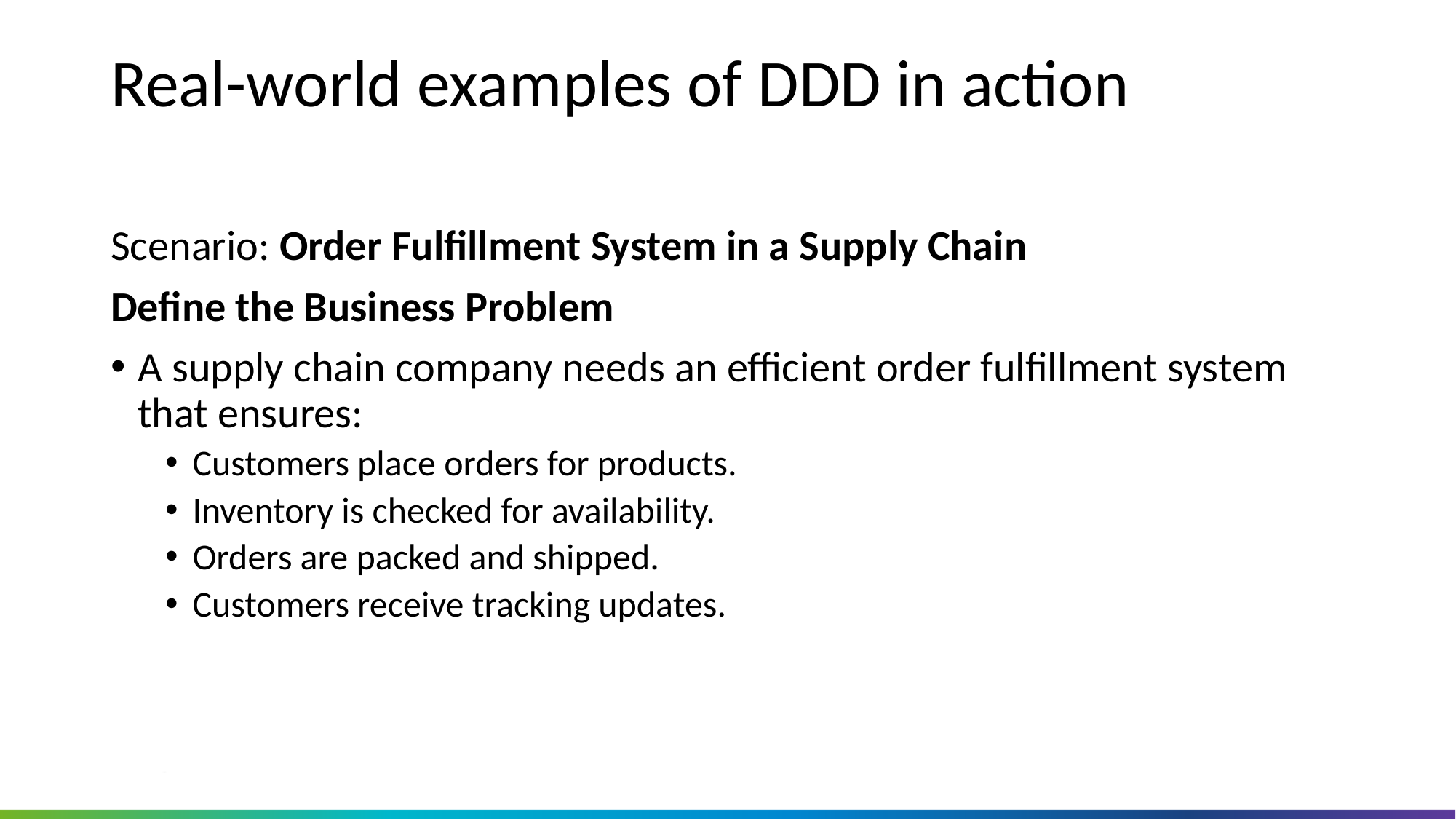

Real-world examples of DDD in action
Scenario: Order Fulfillment System in a Supply Chain
Define the Business Problem
A supply chain company needs an efficient order fulfillment system that ensures:
Customers place orders for products.
Inventory is checked for availability.
Orders are packed and shipped.
Customers receive tracking updates.